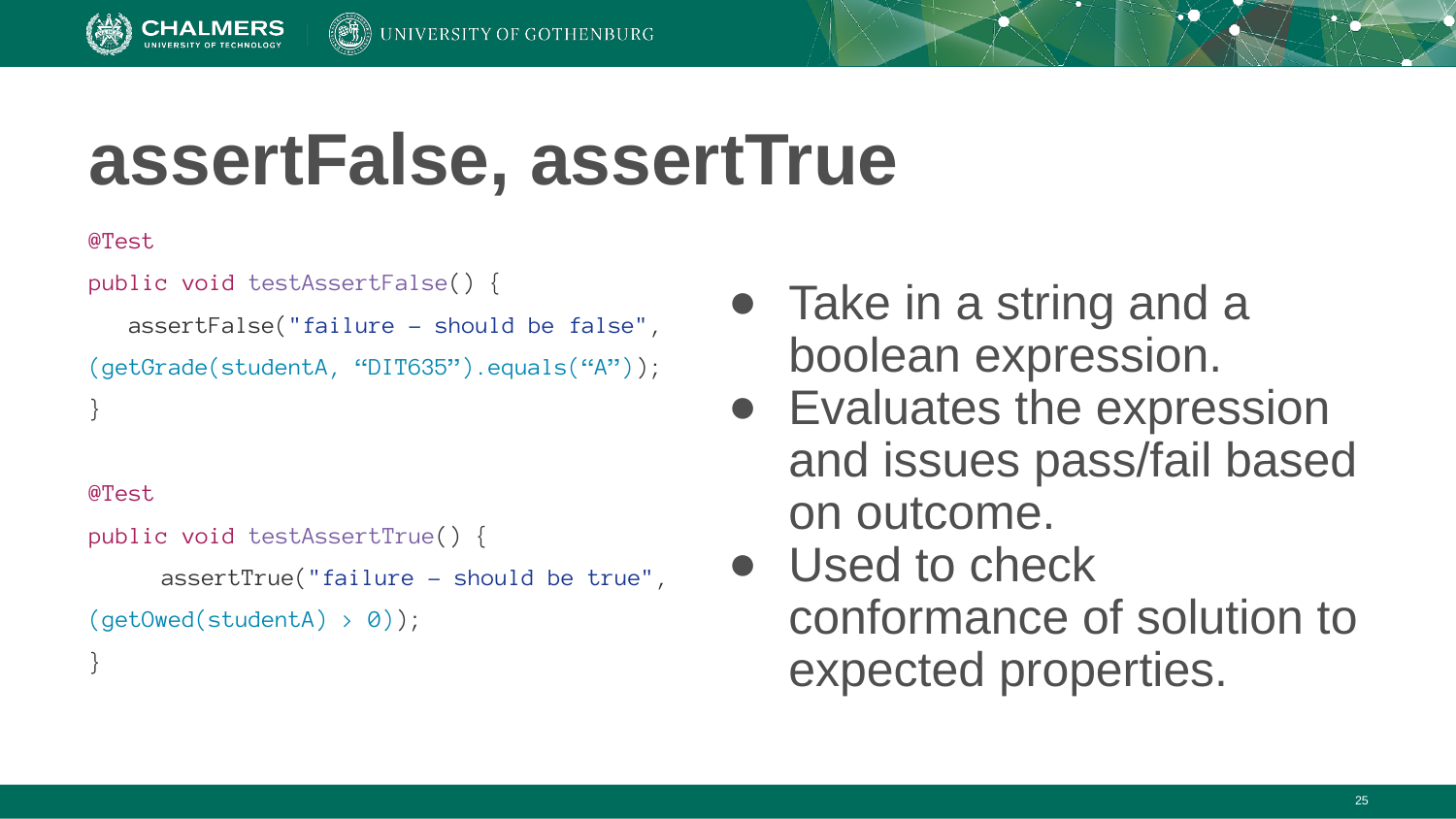

# assertFalse, assertTrue
Take in a string and a boolean expression.
Evaluates the expression and issues pass/fail based on outcome.
Used to check conformance of solution to expected properties.
@Test
public void testAssertFalse() {
   assertFalse("failure - should be false", (getGrade(studentA, “DIT635”).equals(“A”));
}
@Test
public void testAssertTrue() {
assertTrue("failure - should be true", (getOwed(studentA) > 0));
}

25